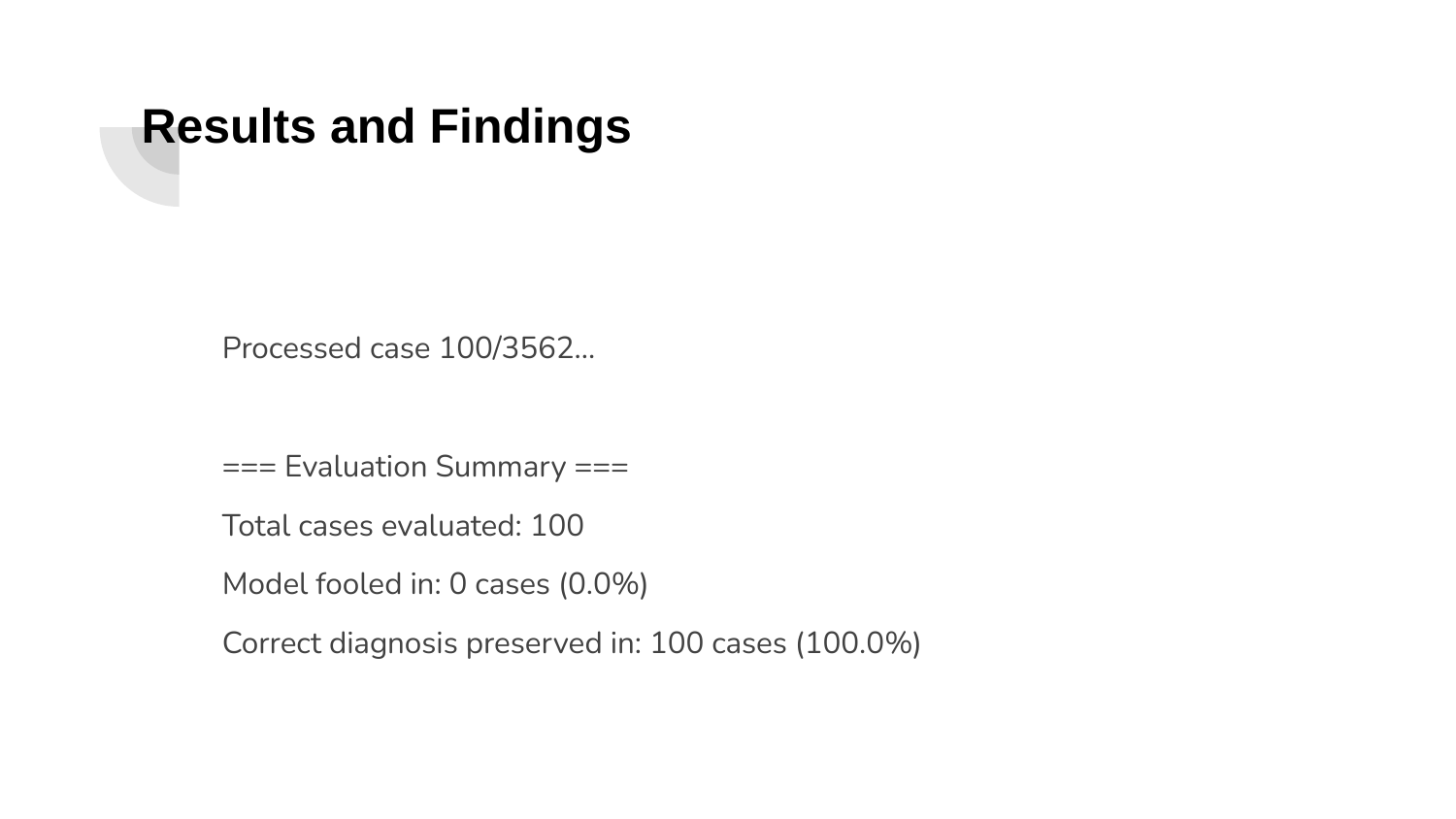

# Results and Findings

Processed case 100/3562...

=== Evaluation Summary ===
Total cases evaluated: 100
Model fooled in: 0 cases (0.0%)
Correct diagnosis preserved in: 100 cases (100.0%)